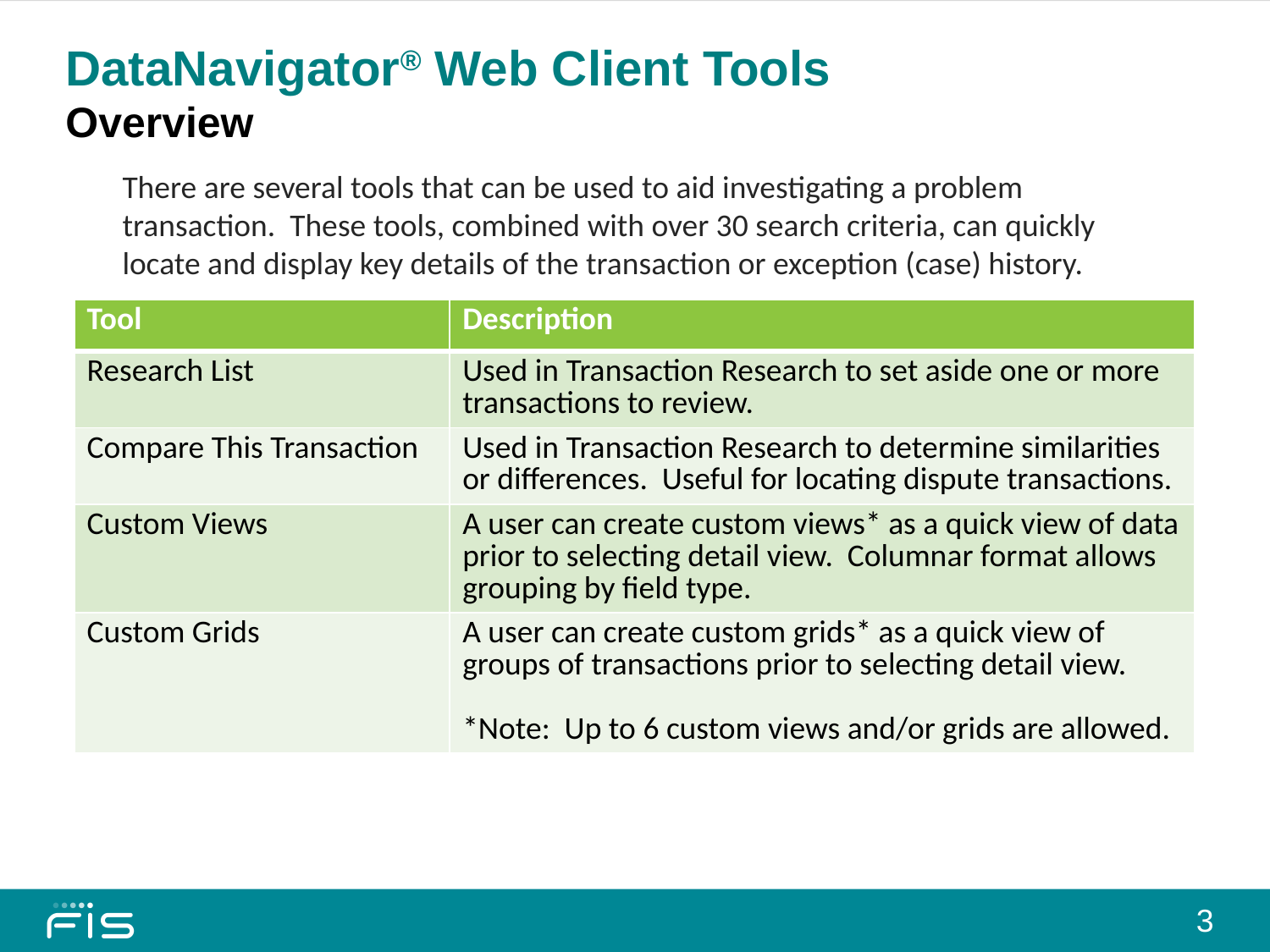

# DataNavigator® Web Client Tools Overview
There are several tools that can be used to aid investigating a problem transaction.  These tools, combined with over 30 search criteria, can quickly locate and display key details of the transaction or exception (case) history.

| Tool | Description |
| --- | --- |
| Research List | Used in Transaction Research to set aside one or more transactions to review. |
| Compare This Transaction | Used in Transaction Research to determine similarities or differences. Useful for locating dispute transactions. |
| Custom Views | A user can create custom views\* as a quick view of data prior to selecting detail view. Columnar format allows grouping by field type. |
| Custom Grids | A user can create custom grids\* as a quick view of groups of transactions prior to selecting detail view. \*Note: Up to 6 custom views and/or grids are allowed. |
3